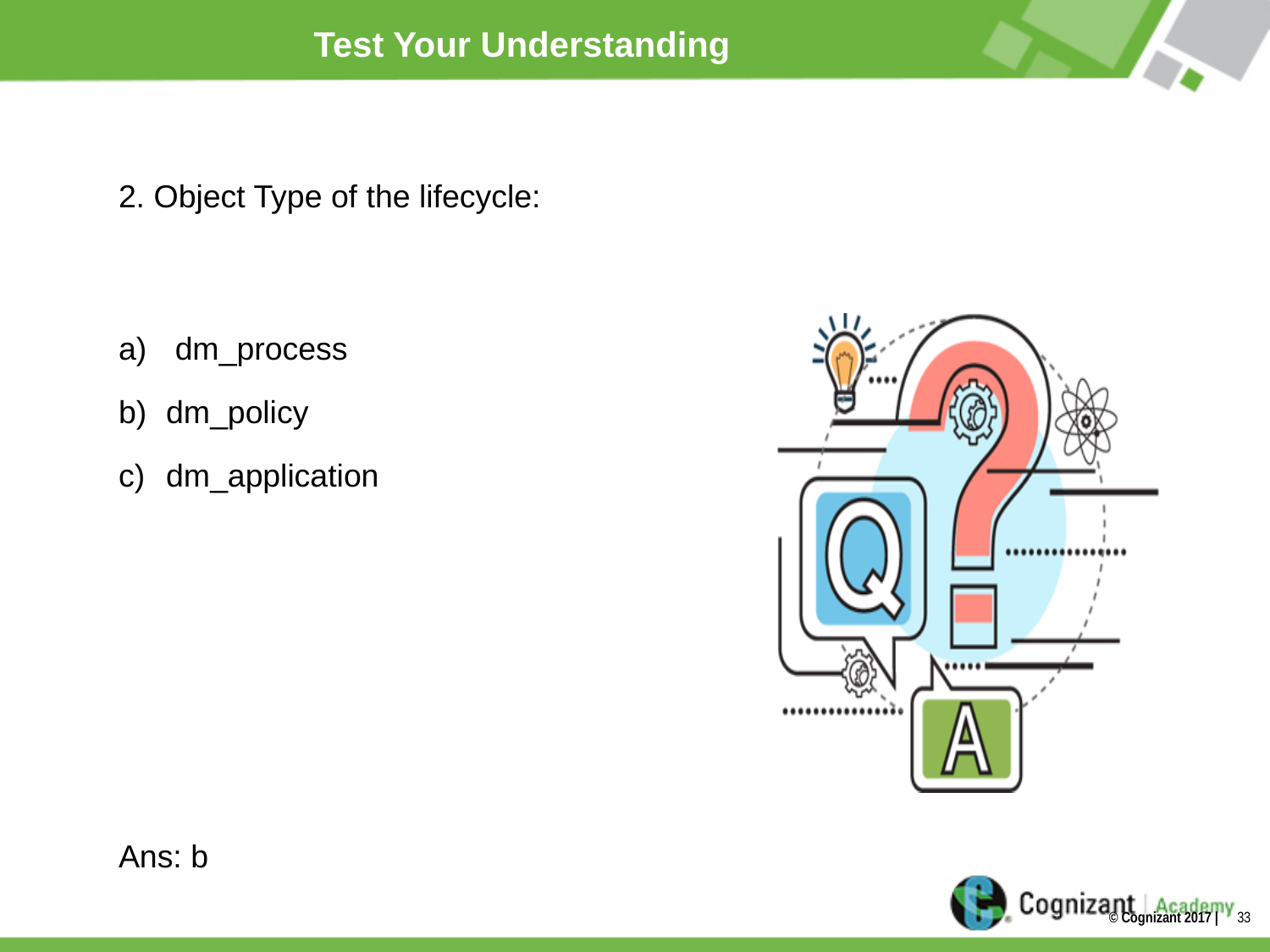

# Test Your Understanding
2. Object Type of the lifecycle:

 dm_process
dm_policy
dm_application

Ans: b

Ans: b